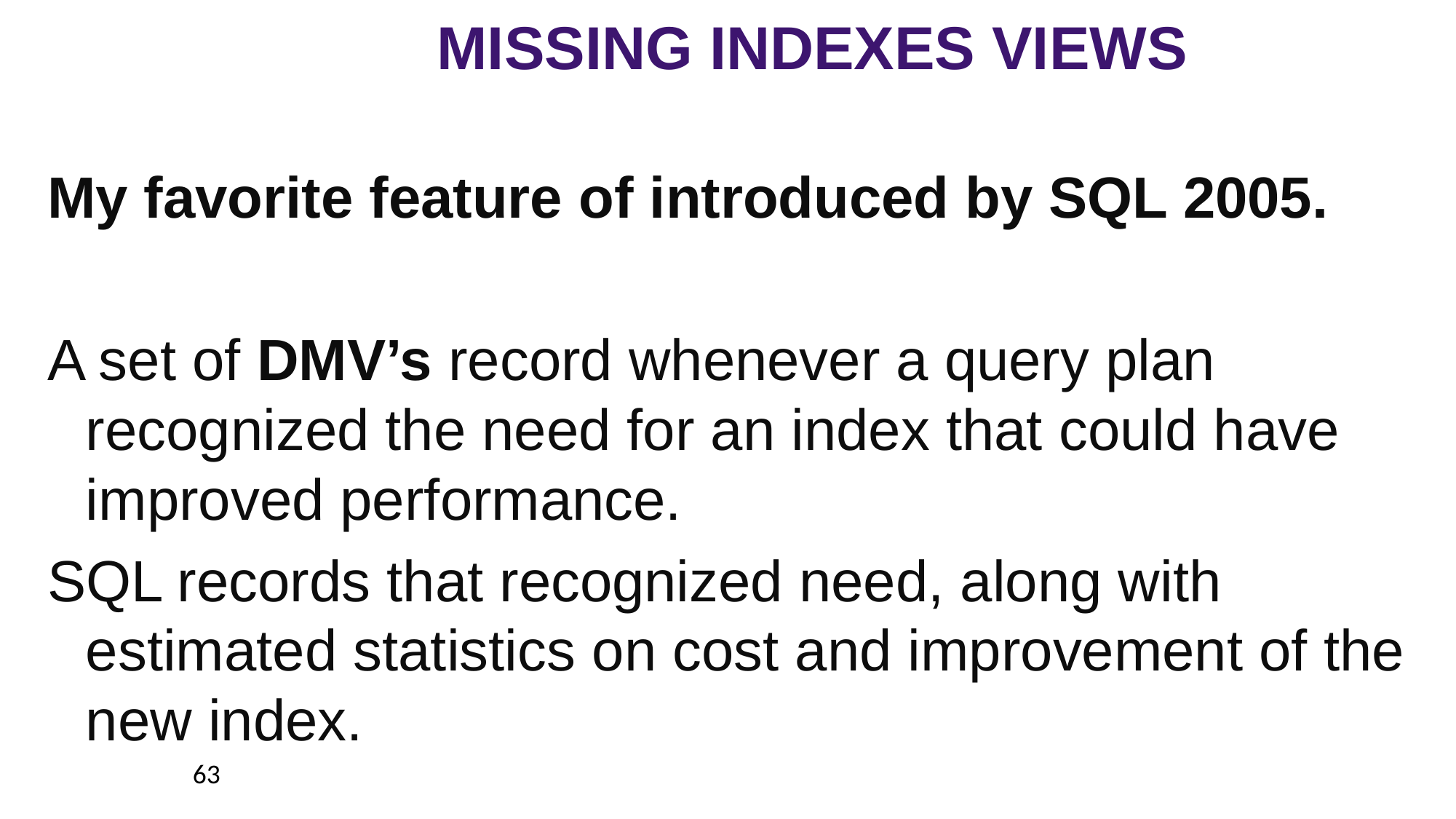

# Missing Indexes Views
My favorite feature of introduced by SQL 2005.

A set of DMV’s record whenever a query plan recognized the need for an index that could have improved performance.
SQL records that recognized need, along with estimated statistics on cost and improvement of the new index.

63